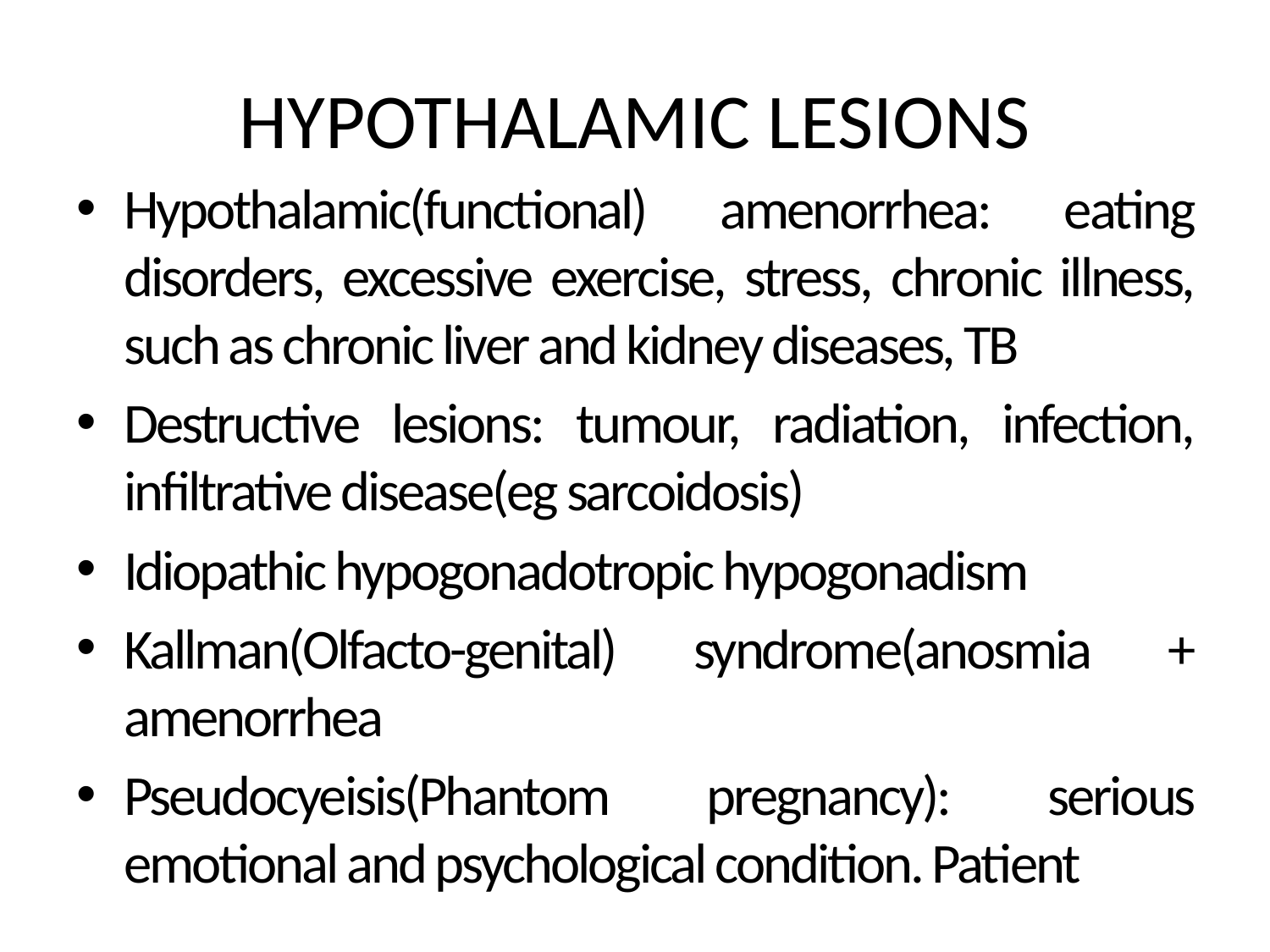

# HYPOTHALAMIC LESIONS
Hypothalamic(functional) amenorrhea: eating disorders, excessive exercise, stress, chronic illness, such as chronic liver and kidney diseases, TB
Destructive lesions: tumour, radiation, infection, infiltrative disease(eg sarcoidosis)
Idiopathic hypogonadotropic hypogonadism
Kallman(Olfacto-genital) syndrome(anosmia + amenorrhea
Pseudocyeisis(Phantom pregnancy): serious emotional and psychological condition. Patient